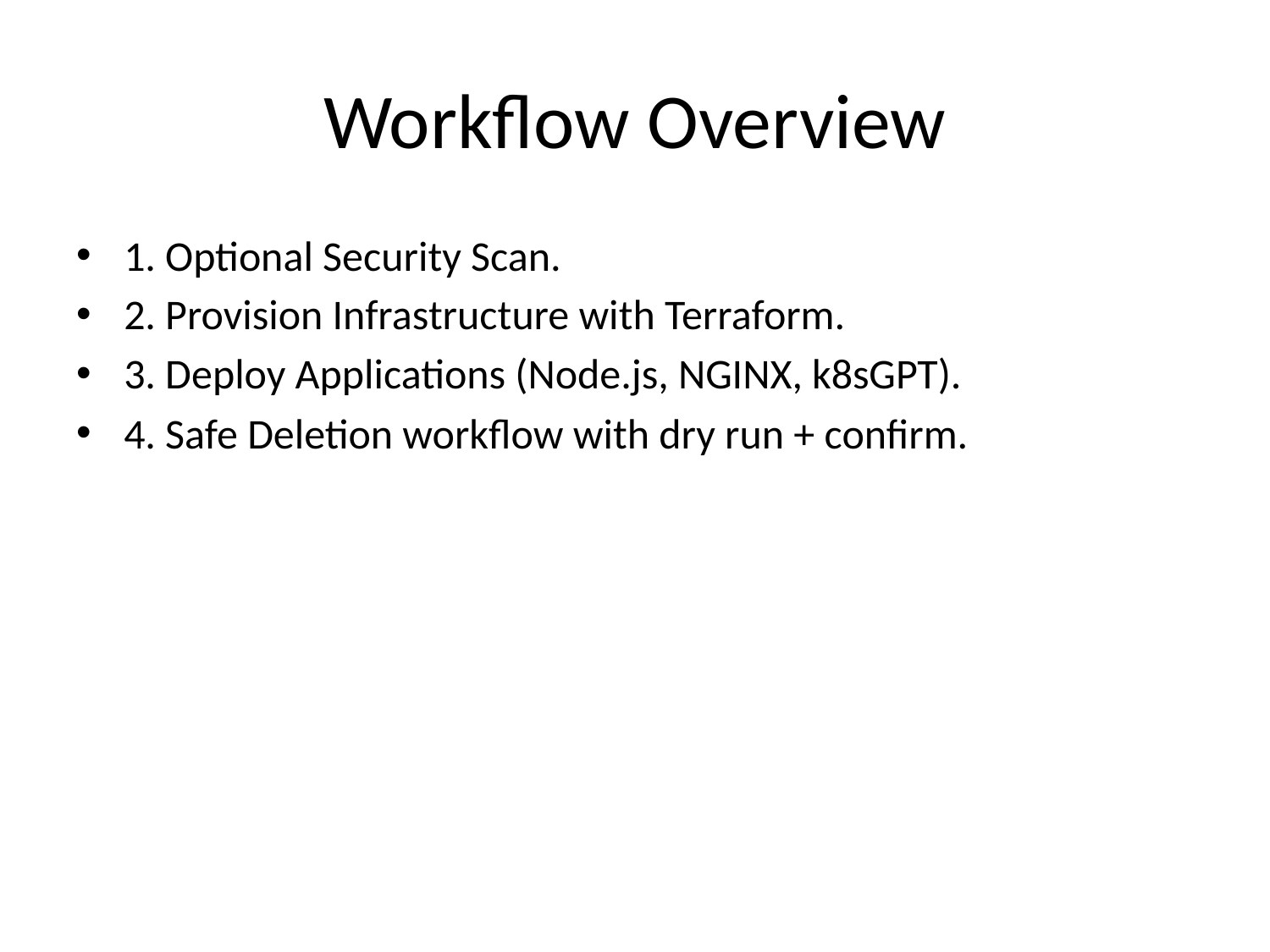

# Workflow Overview
1. Optional Security Scan.
2. Provision Infrastructure with Terraform.
3. Deploy Applications (Node.js, NGINX, k8sGPT).
4. Safe Deletion workflow with dry run + confirm.